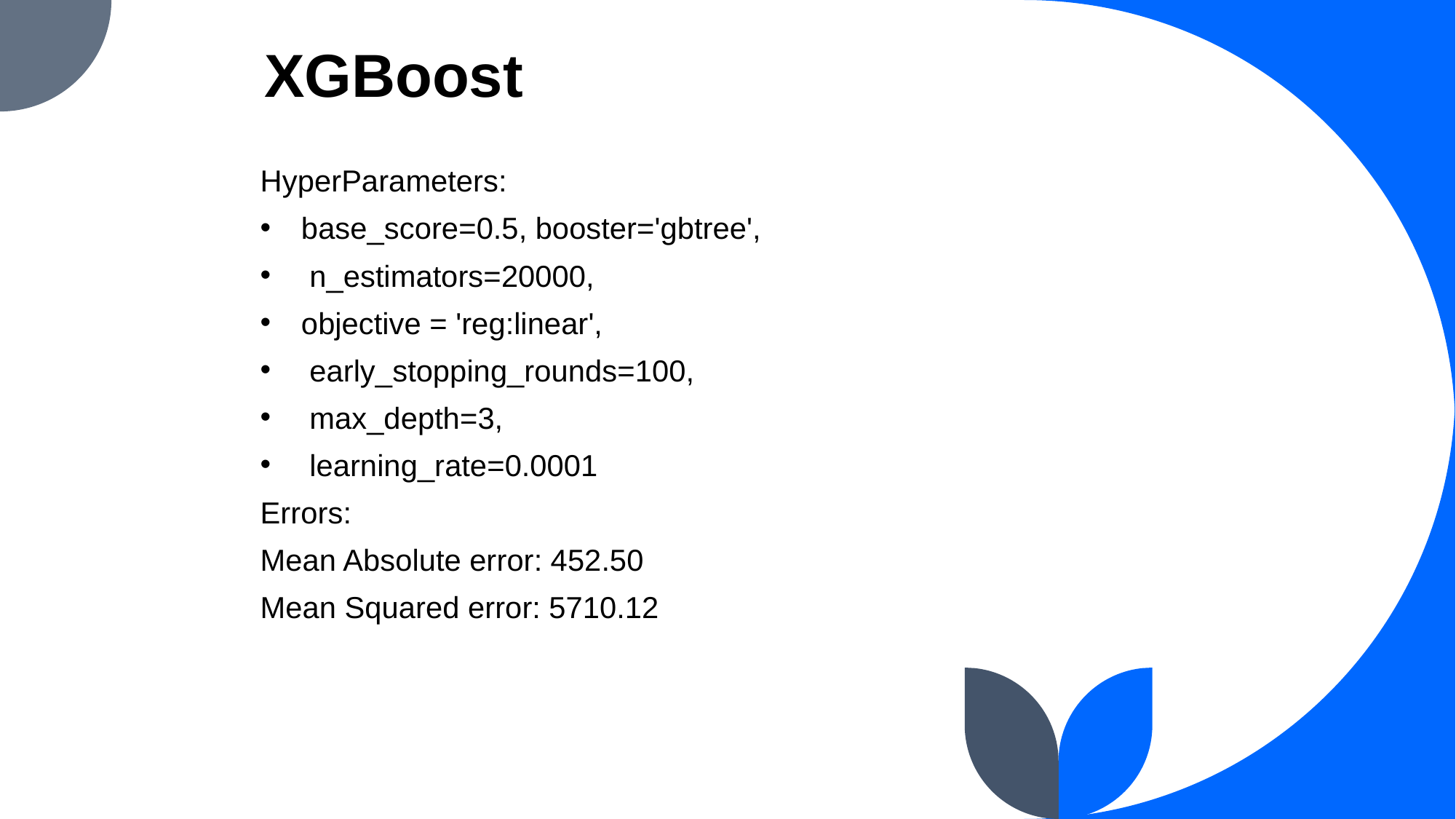

# XGBoost
HyperParameters:
base_score=0.5, booster='gbtree',
 n_estimators=20000,
objective = 'reg:linear',
 early_stopping_rounds=100,
 max_depth=3,
 learning_rate=0.0001
Errors:
Mean Absolute error: 452.50
Mean Squared error: 5710.12